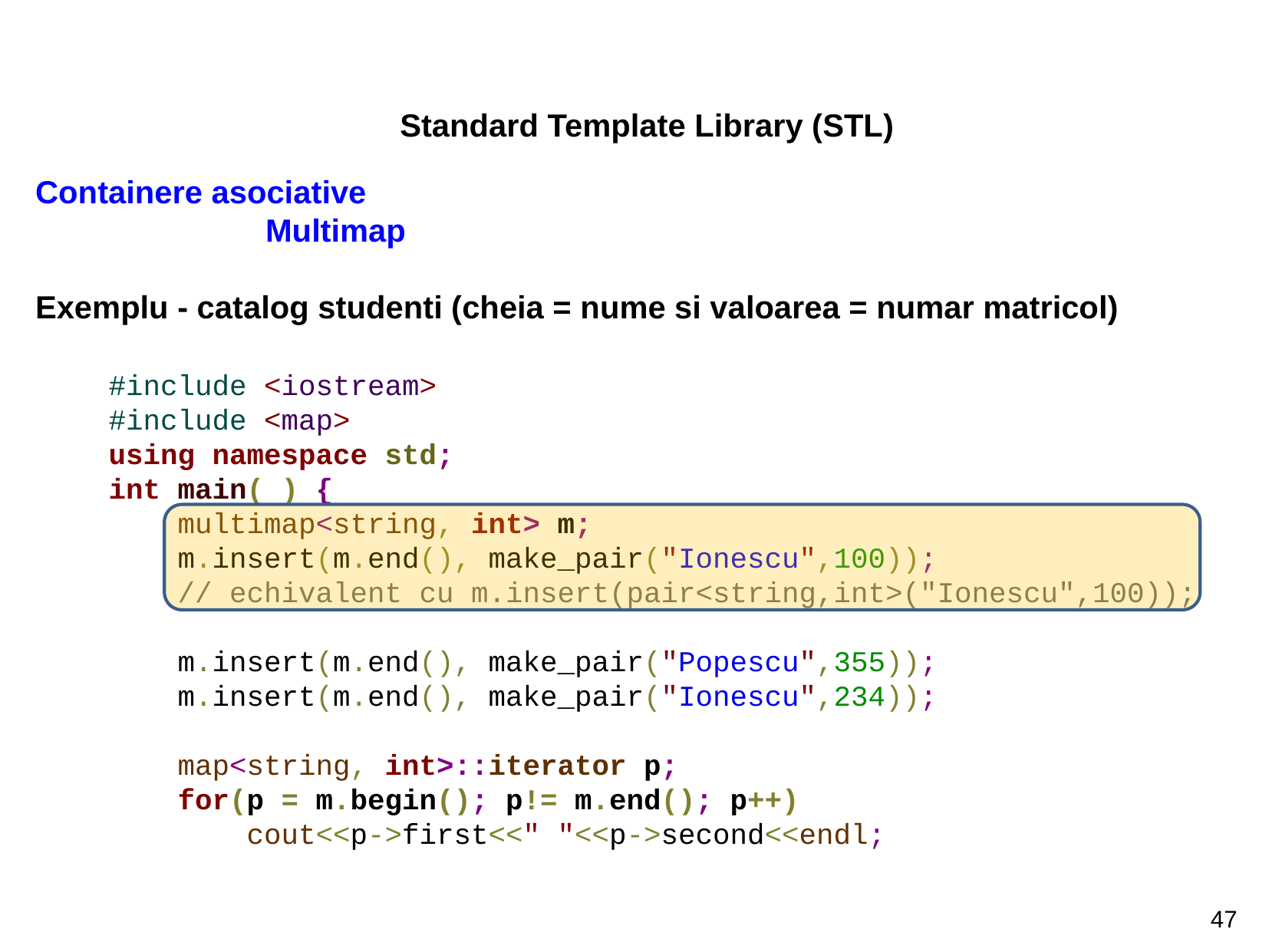

Standard Template Library (STL)
Containere asociative										Multimap

Exemplu - catalog studenti (cheia = nume si valoarea = numar matricol)

#include <iostream>
#include <map>
using namespace std;
int main( ) {
    multimap<string, int> m;
    m.insert(m.end(), make_pair("Ionescu",100));
    // echivalent cu m.insert(pair<string,int>("Ionescu",100));

    m.insert(m.end(), make_pair("Popescu",355));
    m.insert(m.end(), make_pair("Ionescu",234));

    map<string, int>::iterator p;
    for(p = m.begin(); p!= m.end(); p++)
        cout<<p->first<<" "<<p->second<<endl;

47